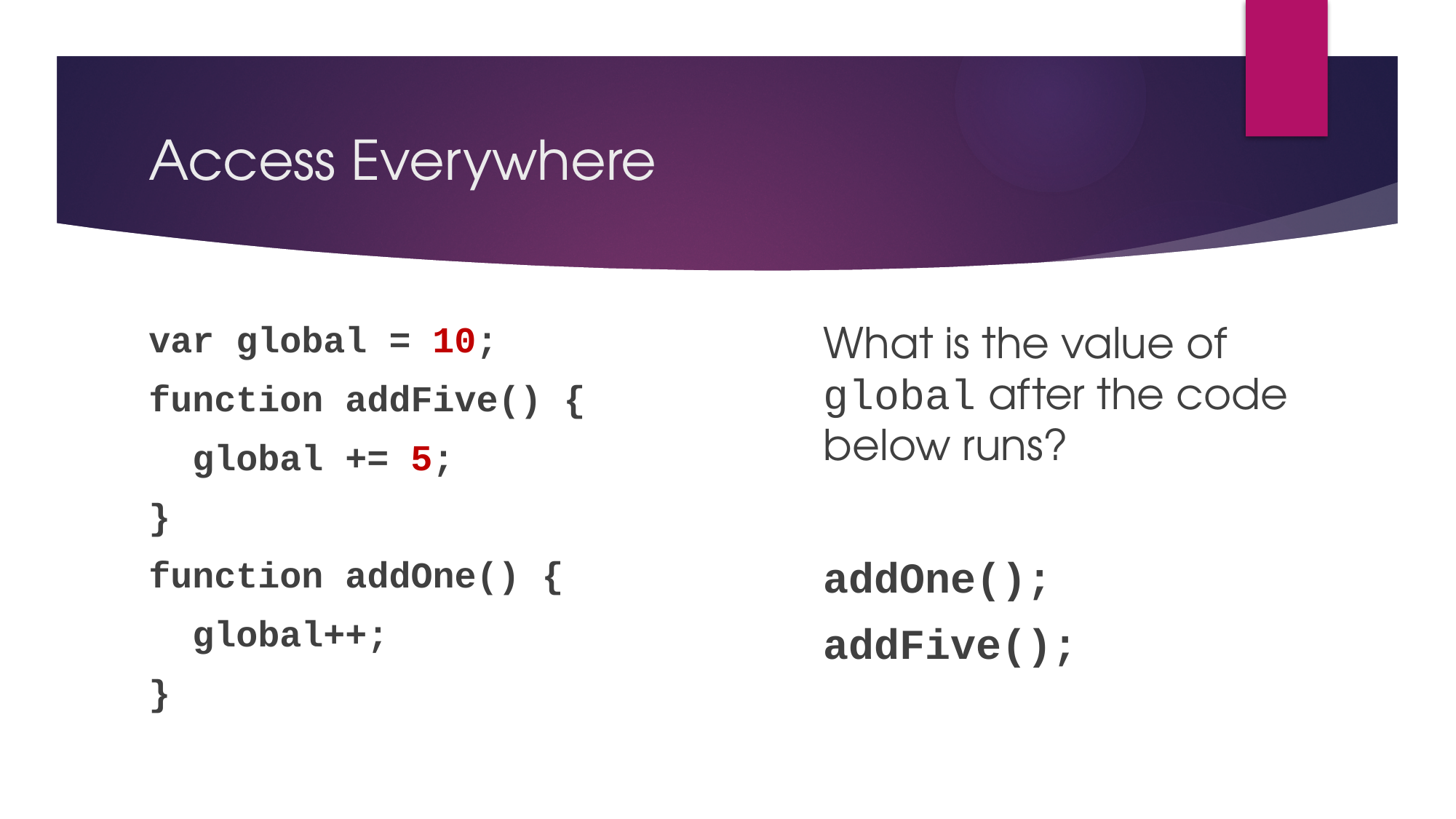

# Access Everywhere
var global = 10;
function addFive() {
  global += 5;
}
function addOne() {
  global++;
}

What is the value of global after the code below runs?

addOne();
addFive();